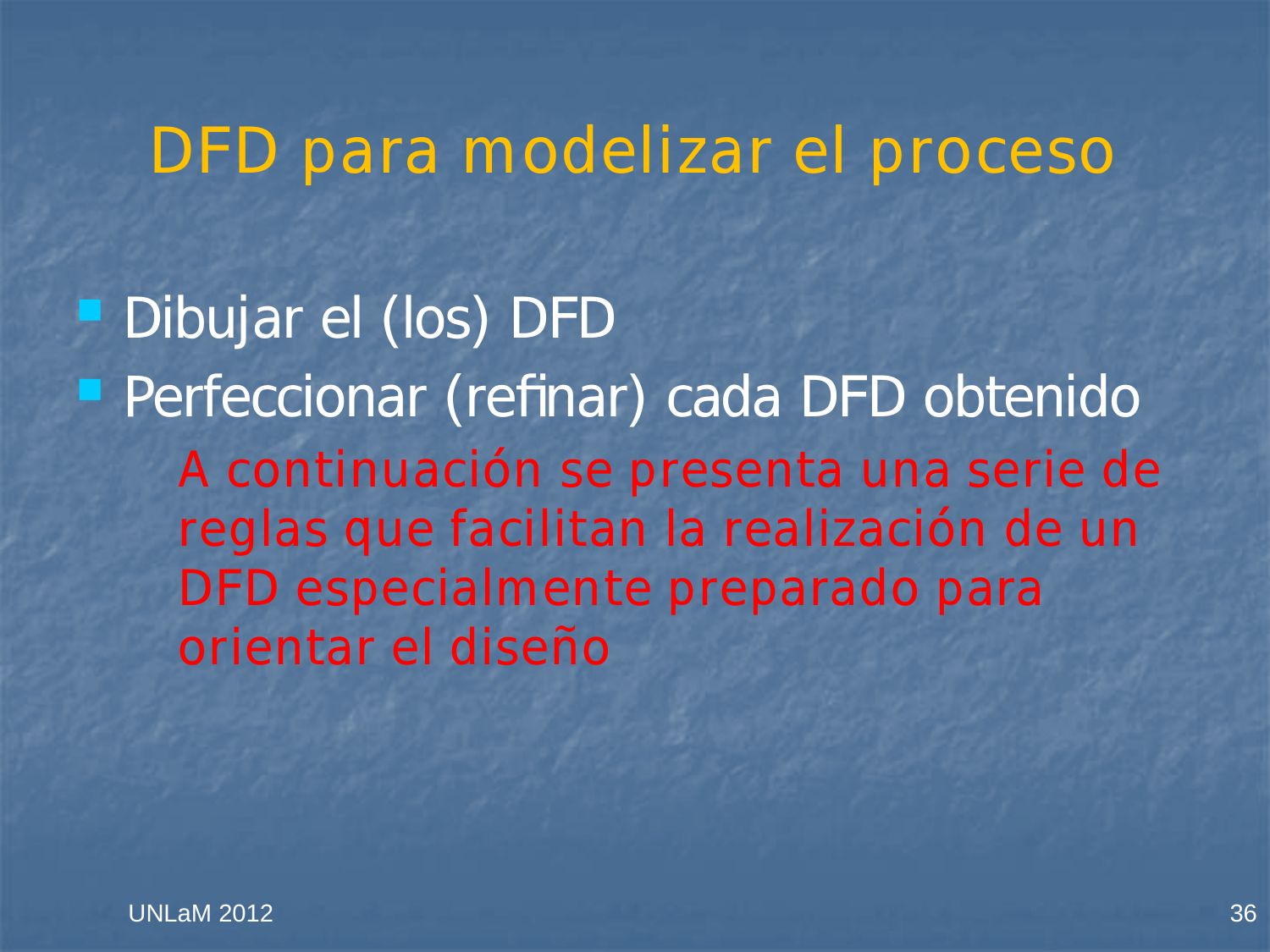

# DFD para modelizar el proceso
Dibujar el (los) DFD
Perfeccionar (refinar) cada DFD obtenido
	A continuación se presenta una serie de reglas que facilitan la realización de un DFD especialmente preparado para orientar el diseño
UNLaM 2012
36